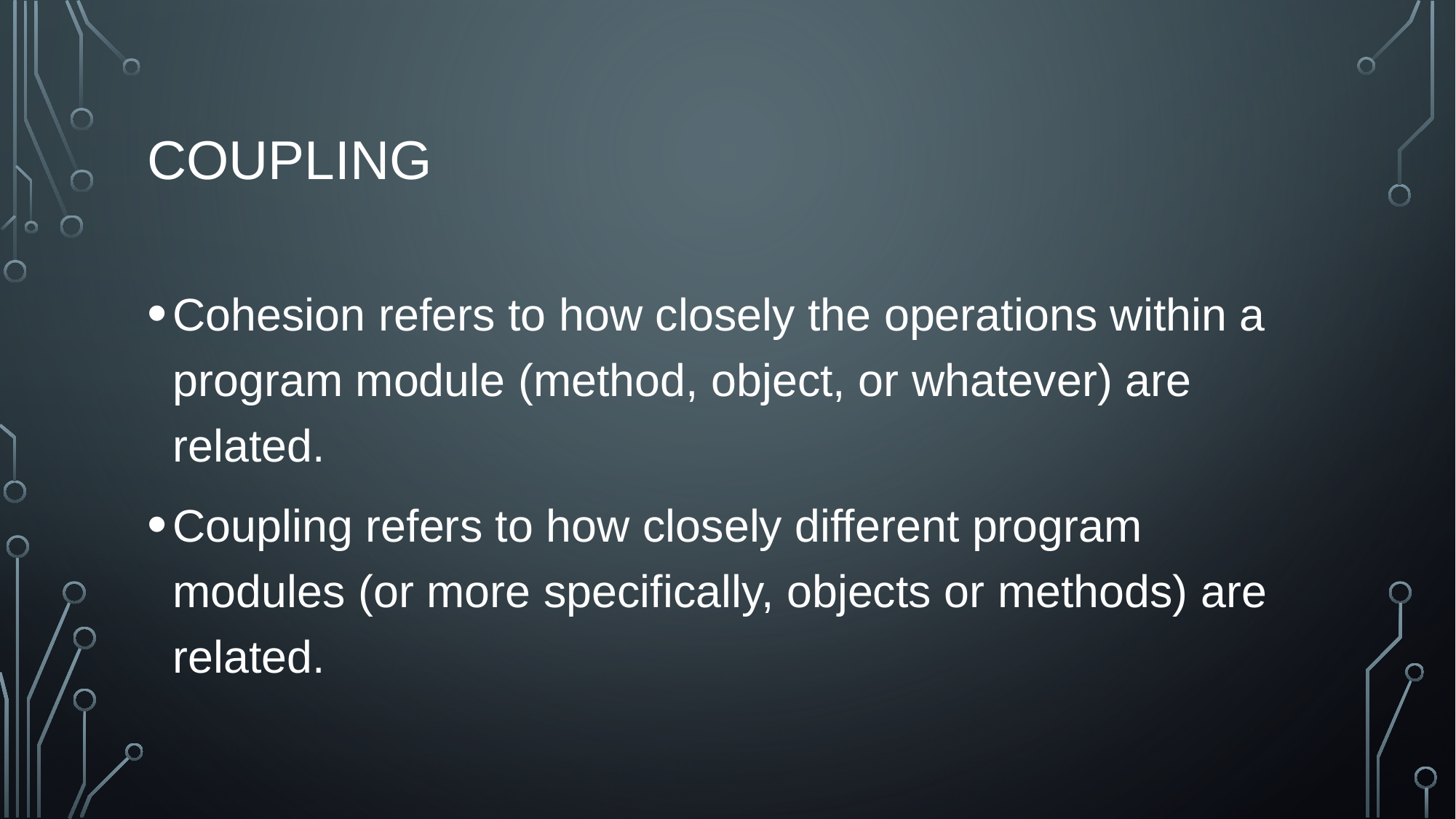

# Coupling
Cohesion refers to how closely the operations within a program module (method, object, or whatever) are related.
Coupling refers to how closely different program modules (or more specifically, objects or methods) are related.